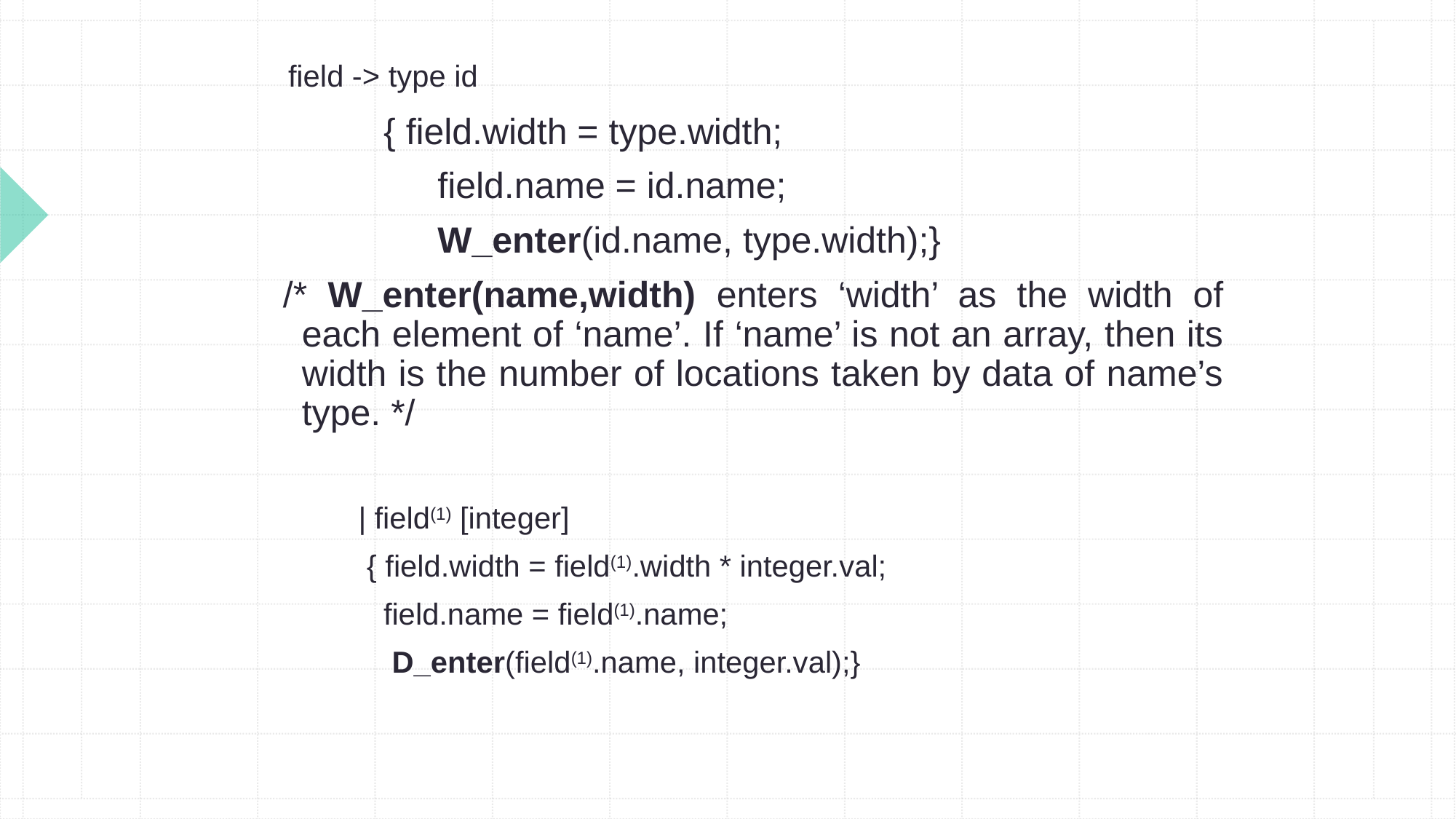

field -> type id
             { field.width = type.width;
                field.name = id.name;
                W_enter(id.name, type.width);}
 /* W_enter(name,width) enters ‘width’ as the width of each element of ‘name’. If ‘name’ is not an array, then its width is the number of locations taken by data of name’s type. */

          | field(1) [integer]
           { field.width = field(1).width * integer.val;
             field.name = field(1).name;
              D_enter(field(1).name, integer.val);}